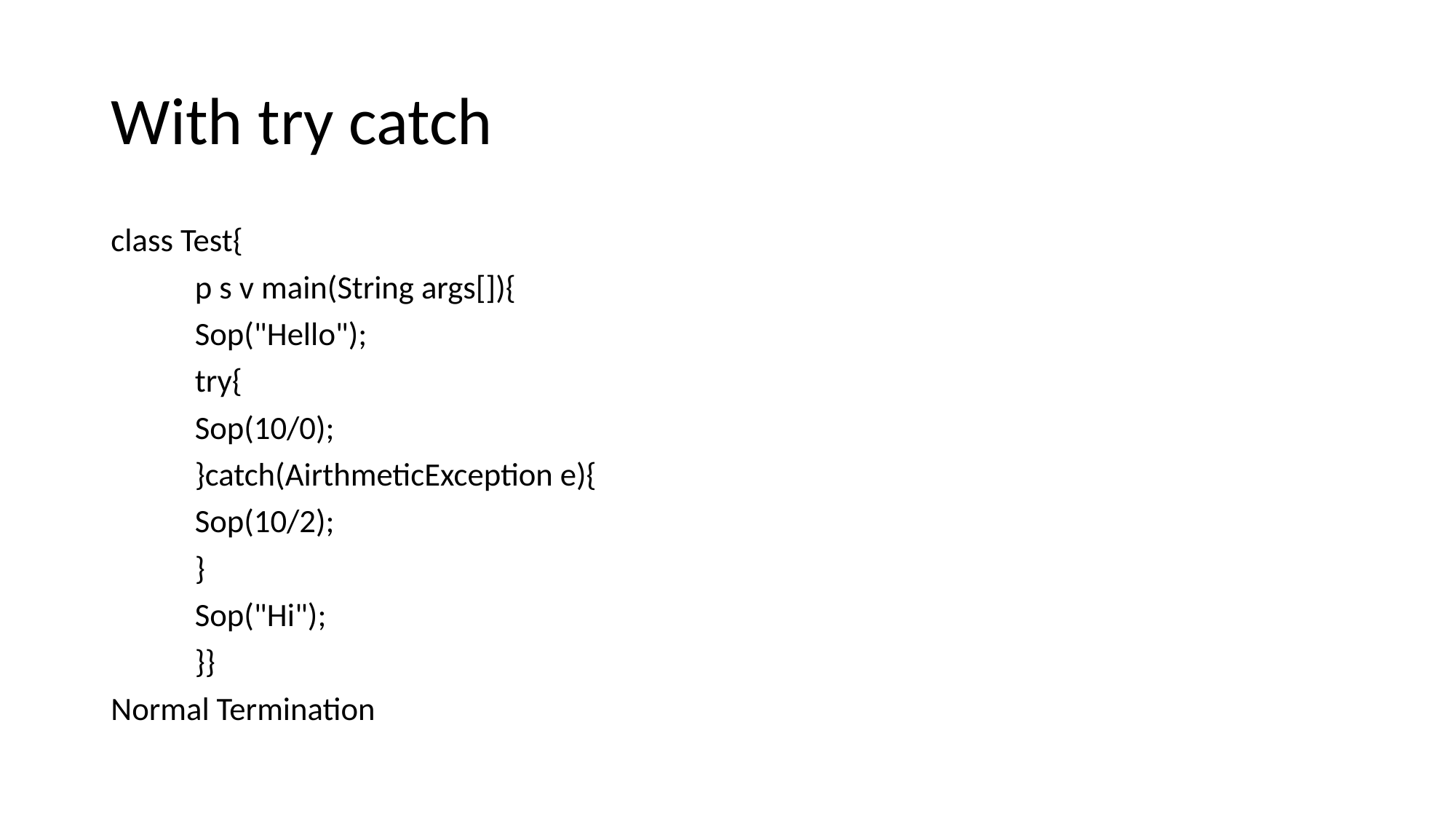

# With try catch
class Test{
	p s v main(String args[]){
		Sop("Hello");
		try{
		Sop(10/0);
		}catch(AirthmeticException e){
			Sop(10/2);
		}
		Sop("Hi");
	}}
Normal Termination